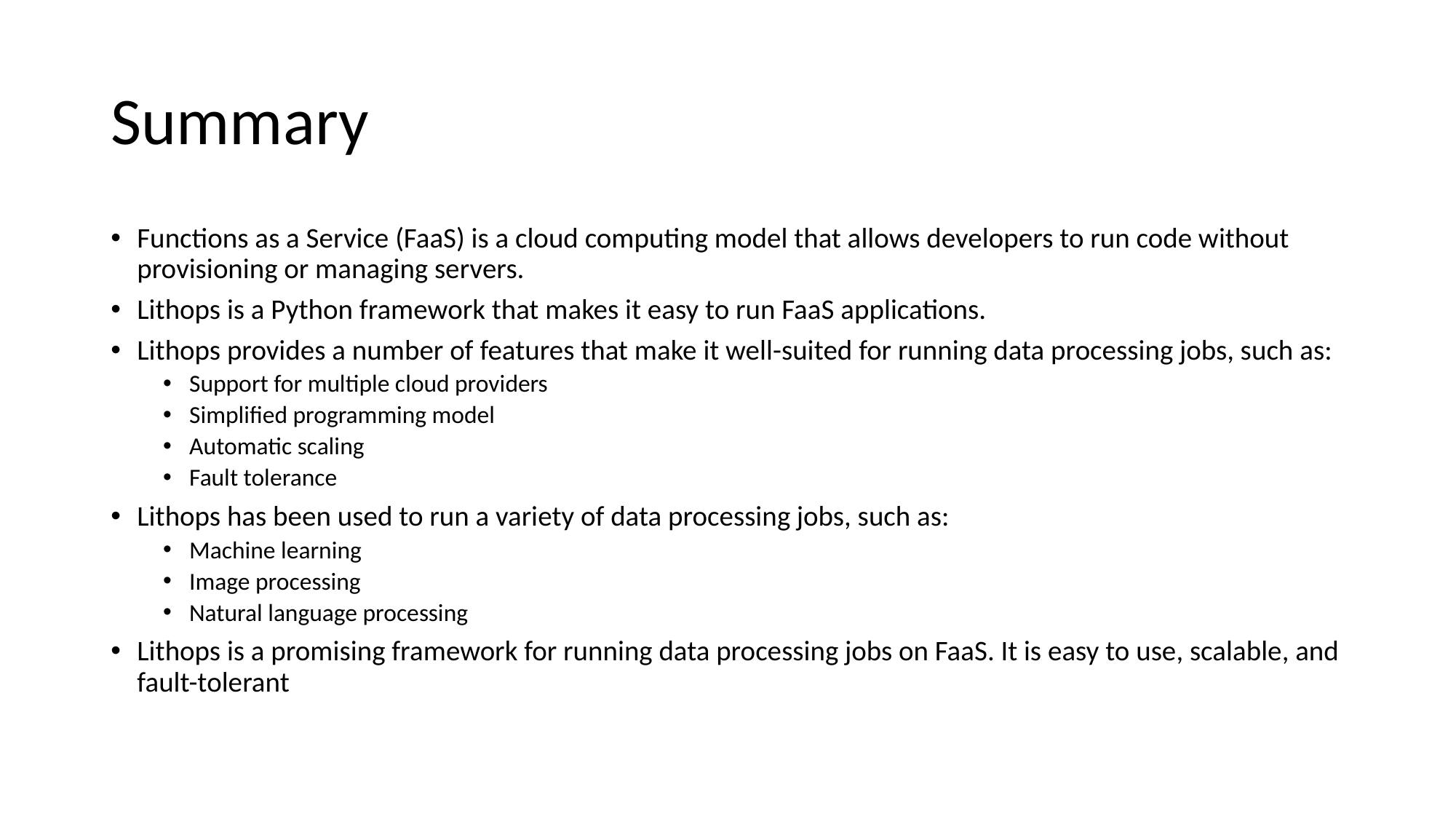

# Summary
Functions as a Service (FaaS) is a cloud computing model that allows developers to run code without provisioning or managing servers.
Lithops is a Python framework that makes it easy to run FaaS applications.
Lithops provides a number of features that make it well-suited for running data processing jobs, such as:
Support for multiple cloud providers
Simplified programming model
Automatic scaling
Fault tolerance
Lithops has been used to run a variety of data processing jobs, such as:
Machine learning
Image processing
Natural language processing
Lithops is a promising framework for running data processing jobs on FaaS. It is easy to use, scalable, and fault-tolerant